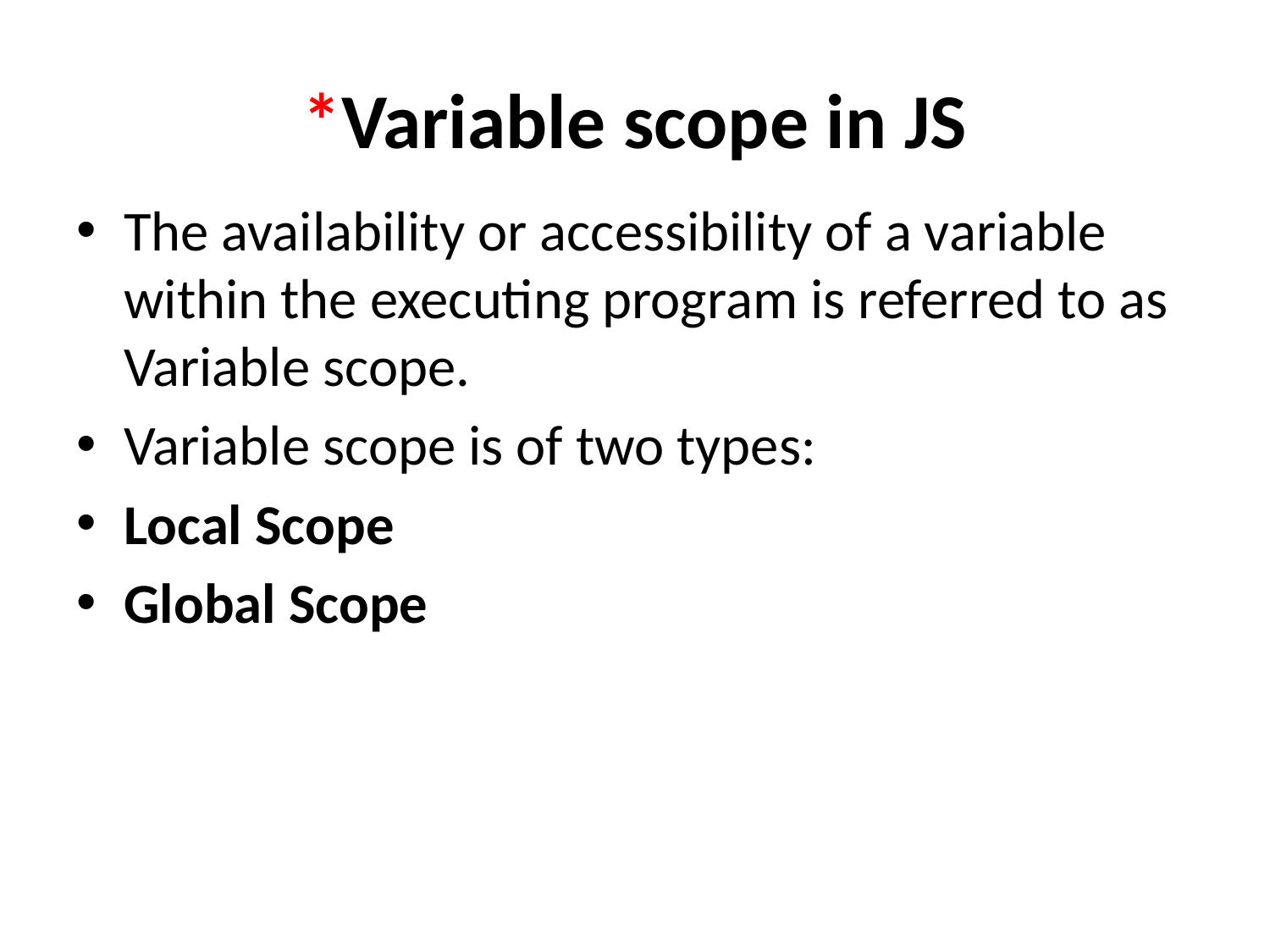

# *Variable scope in JS
The availability or accessibility of a variable within the executing program is referred to as Variable scope.
Variable scope is of two types:
Local Scope
Global Scope